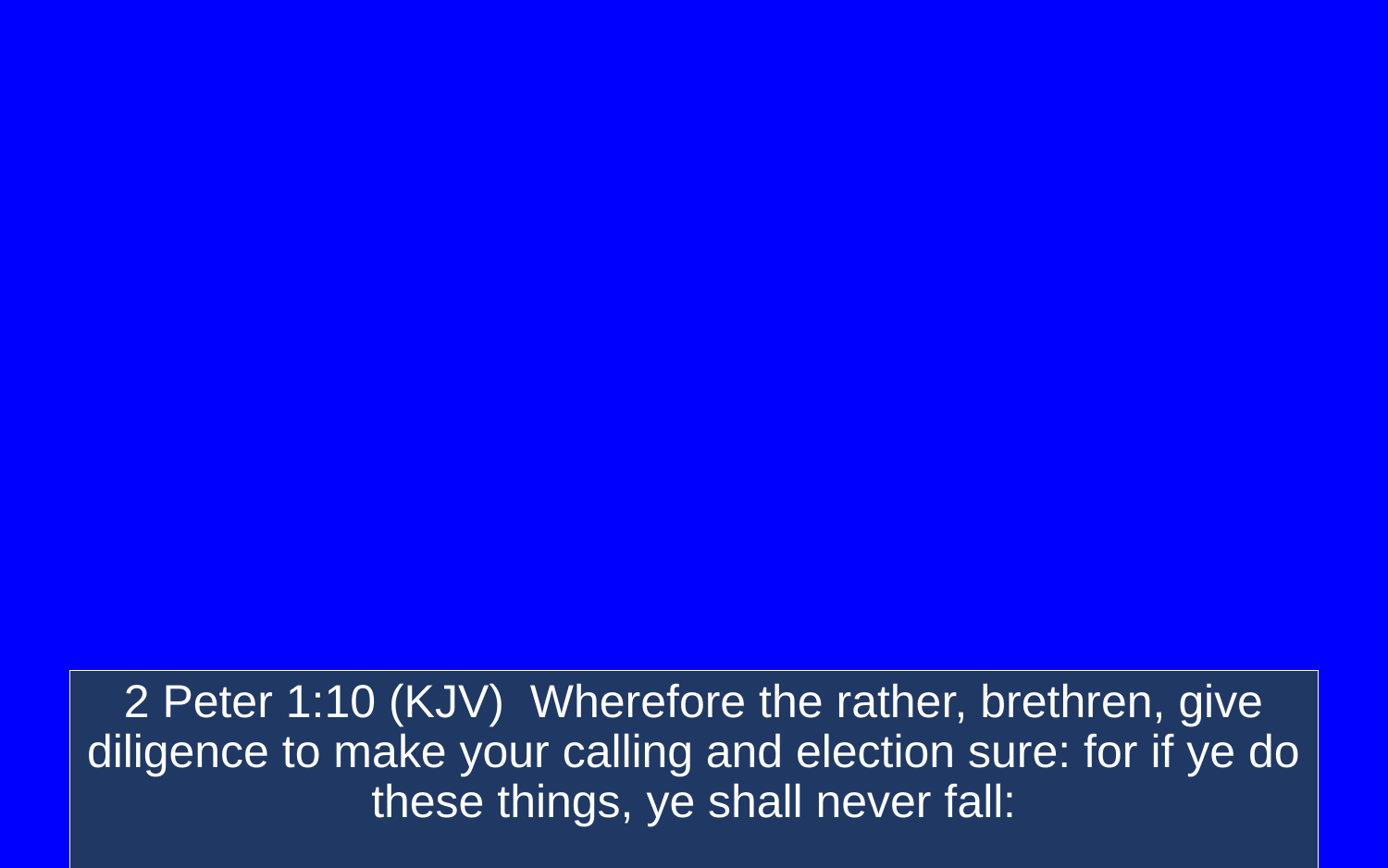

2 Peter 1:10 (KJV)  Wherefore the rather, brethren, give diligence to make your calling and election sure: for if ye do these things, ye shall never fall: